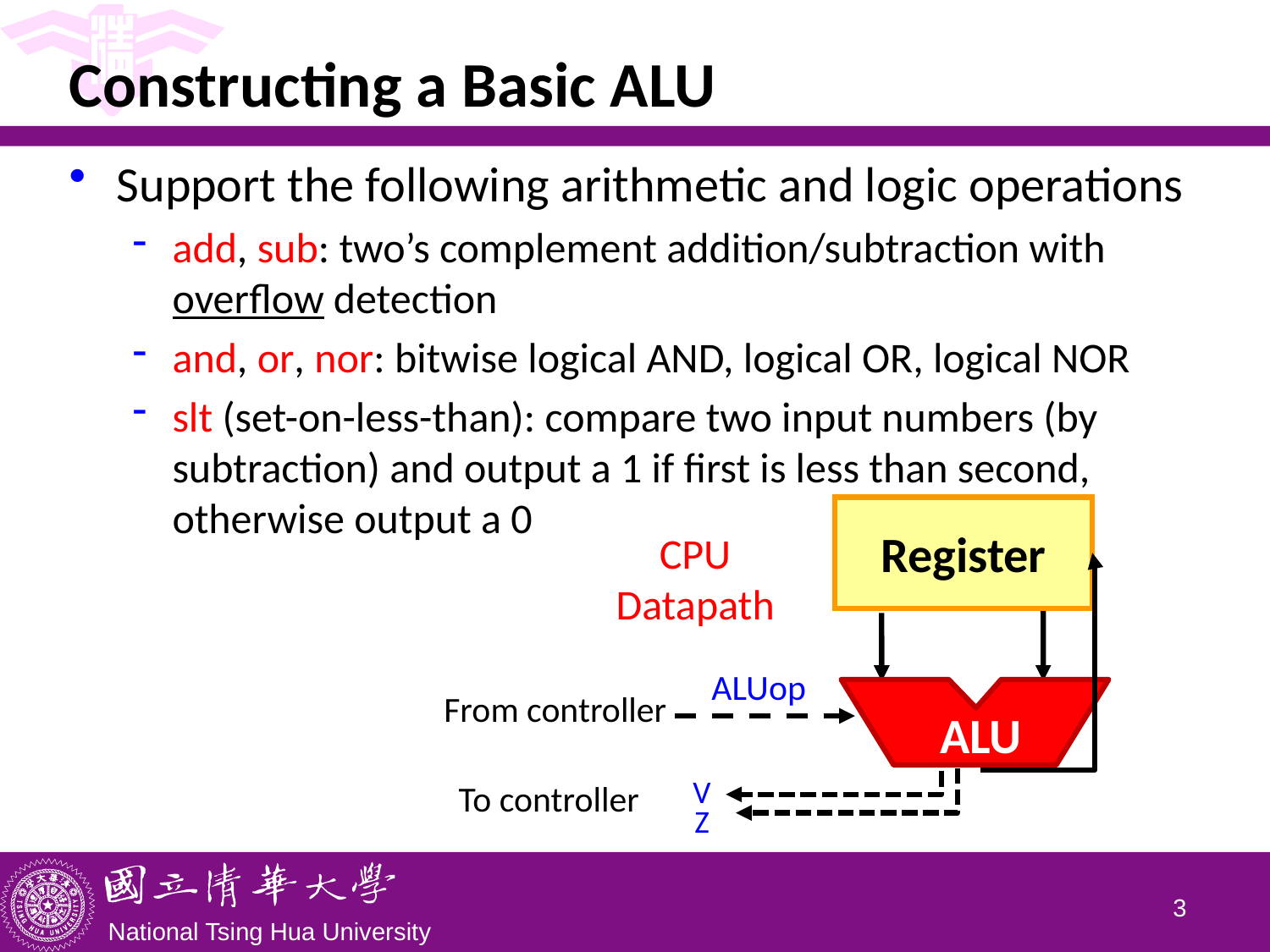

# Constructing a Basic ALU
Support the following arithmetic and logic operations
add, sub: two’s complement addition/subtraction with overflow detection
and, or, nor: bitwise logical AND, logical OR, logical NOR
slt (set-on-less-than): compare two input numbers (by subtraction) and output a 1 if first is less than second, otherwise output a 0
Register
CPU
Datapath

ALUop

ALU
From controller
V
To controller
Z
3